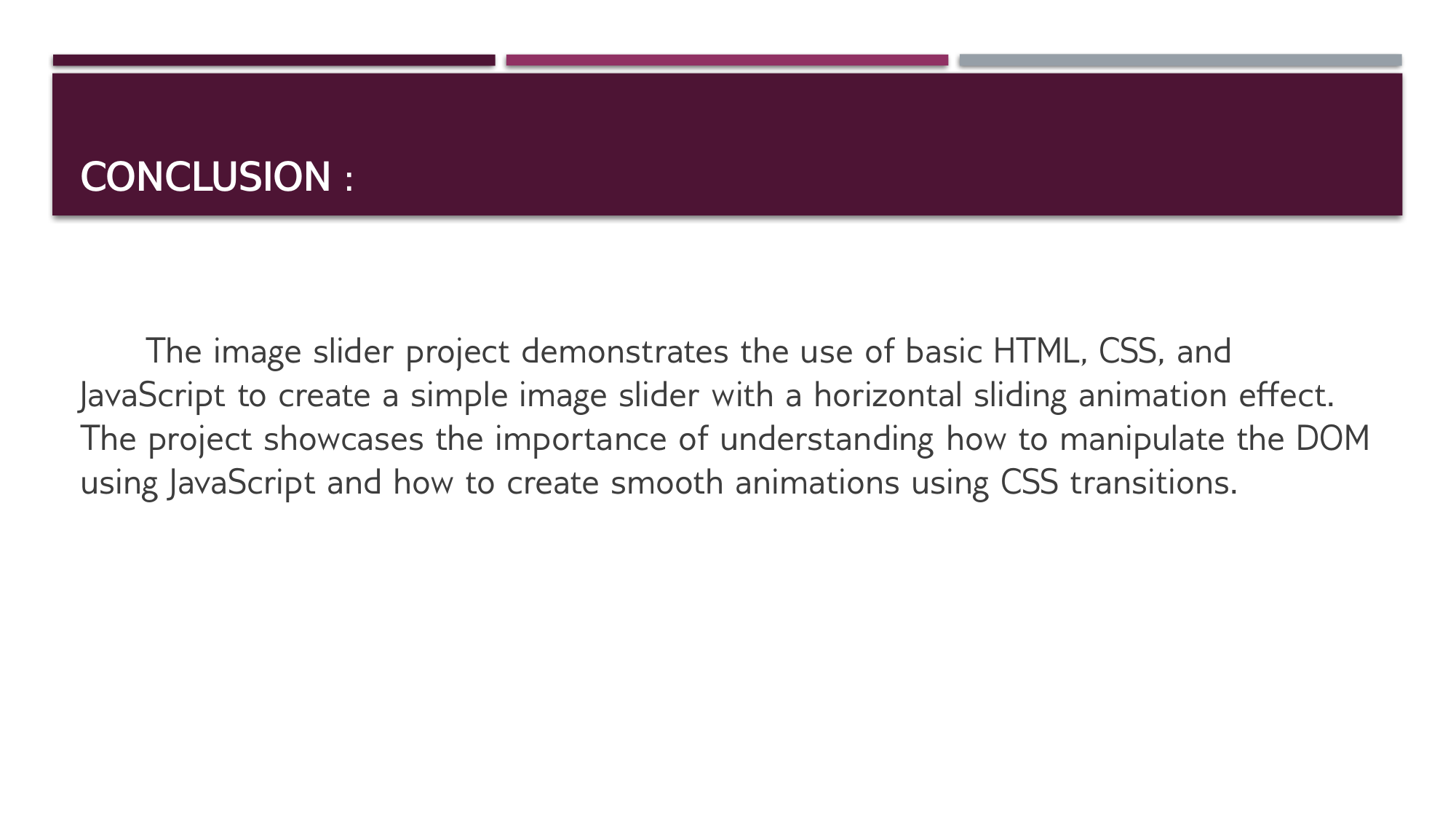

# Conclusion :
      The image slider project demonstrates the use of basic HTML, CSS, and JavaScript to create a simple image slider with a horizontal sliding animation effect. The project showcases the importance of understanding how to manipulate the DOM using JavaScript and how to create smooth animations using CSS transitions.